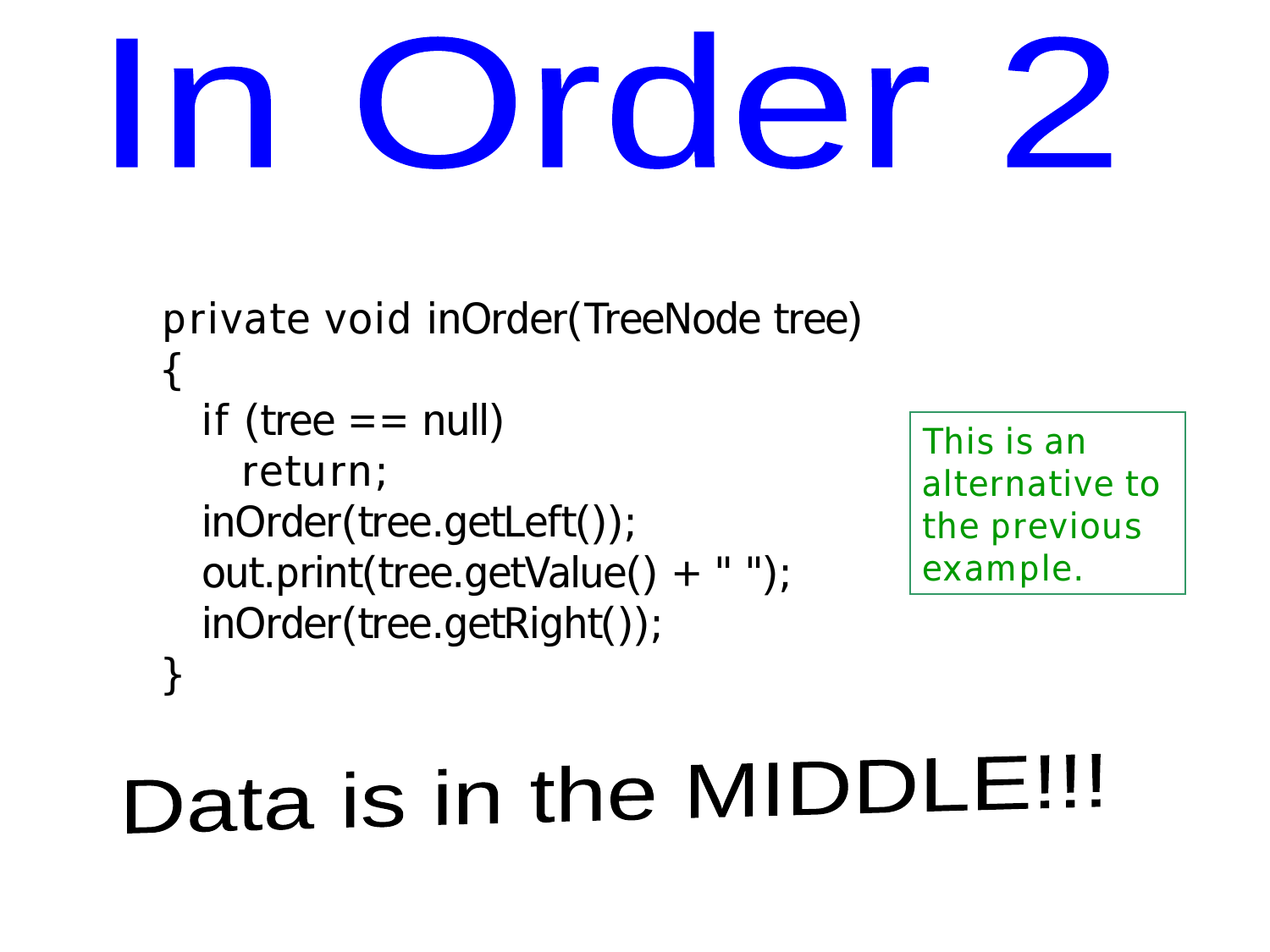

In Order 2
private void inOrder(TreeNode tree)
{
   if (tree == null)
      return;
   inOrder(tree.getLeft());
   out.print(tree.getValue() + " ");
   inOrder(tree.getRight());
}
This is an alternative to
the previous example.
Data is in the MIDDLE!!!